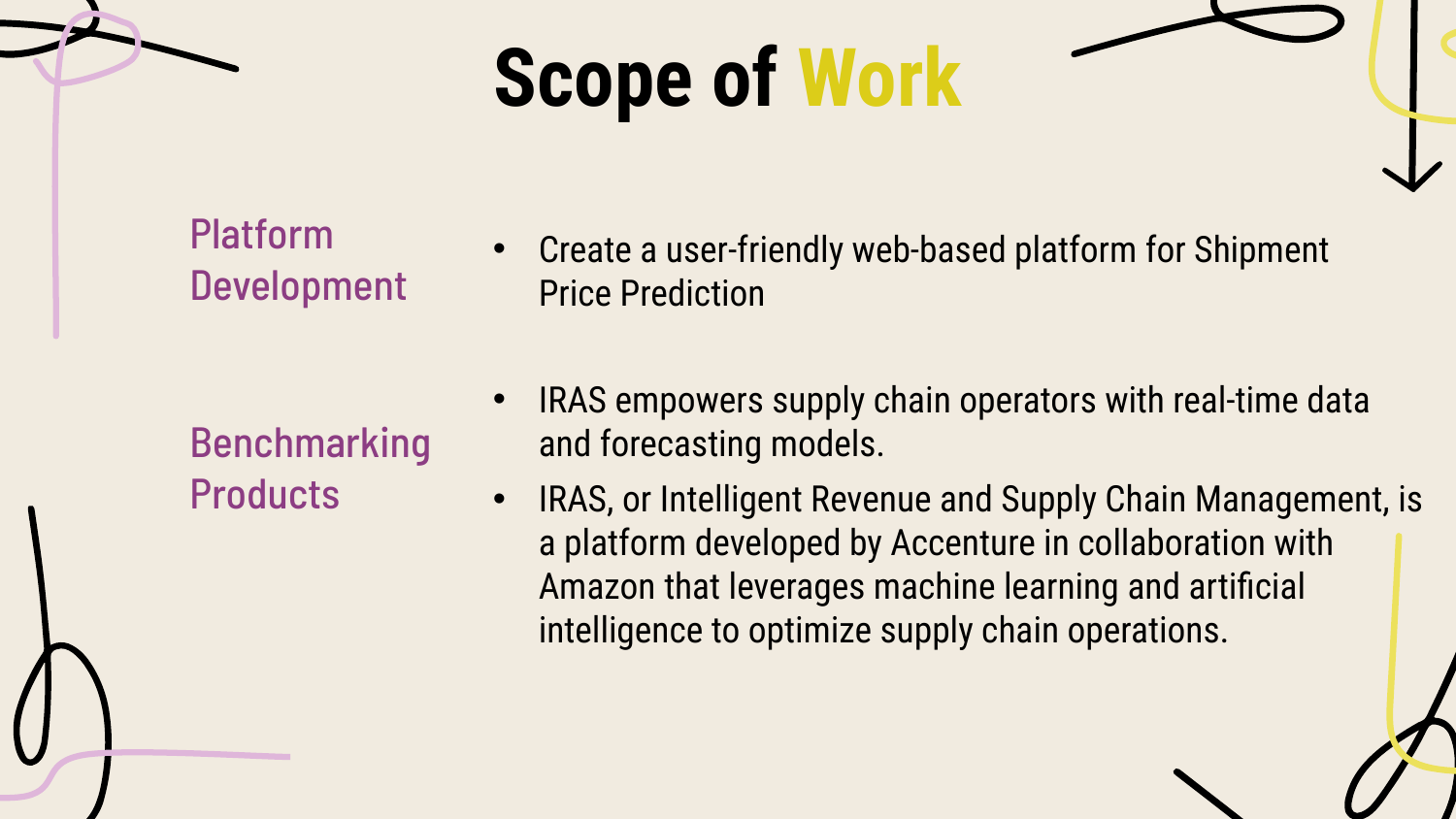

# Scope of Work
Platform Development

Create a user-friendly web-based platform for Shipment Price Prediction
IRAS empowers supply chain operators with real-time data and forecasting models.
IRAS, or Intelligent Revenue and Supply Chain Management, is a platform developed by Accenture in collaboration with Amazon that leverages machine learning and artificial intelligence to optimize supply chain operations.
Benchmarking
Products